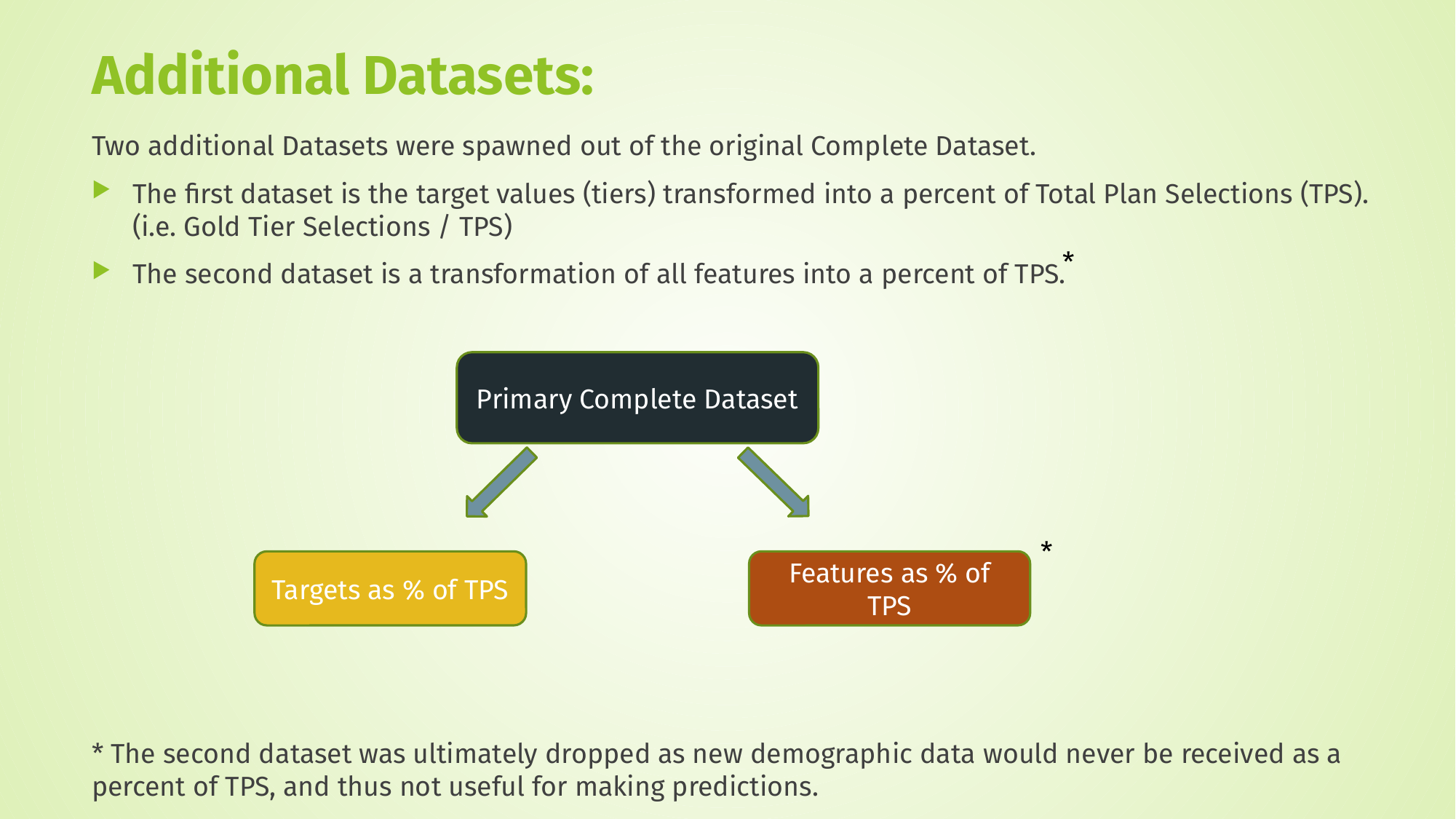

# Additional Datasets:
Two additional Datasets were spawned out of the original Complete Dataset.
The first dataset is the target values (tiers) transformed into a percent of Total Plan Selections (TPS).  (i.e. Gold Tier Selections / TPS)
The second dataset is a transformation of all features into a percent of TPS.

* The second dataset was ultimately dropped as new demographic data would never be received as a percent of TPS, and thus not useful for making predictions.
*
Primary Complete Dataset

*
Targets as % of TPS
Features as % of TPS